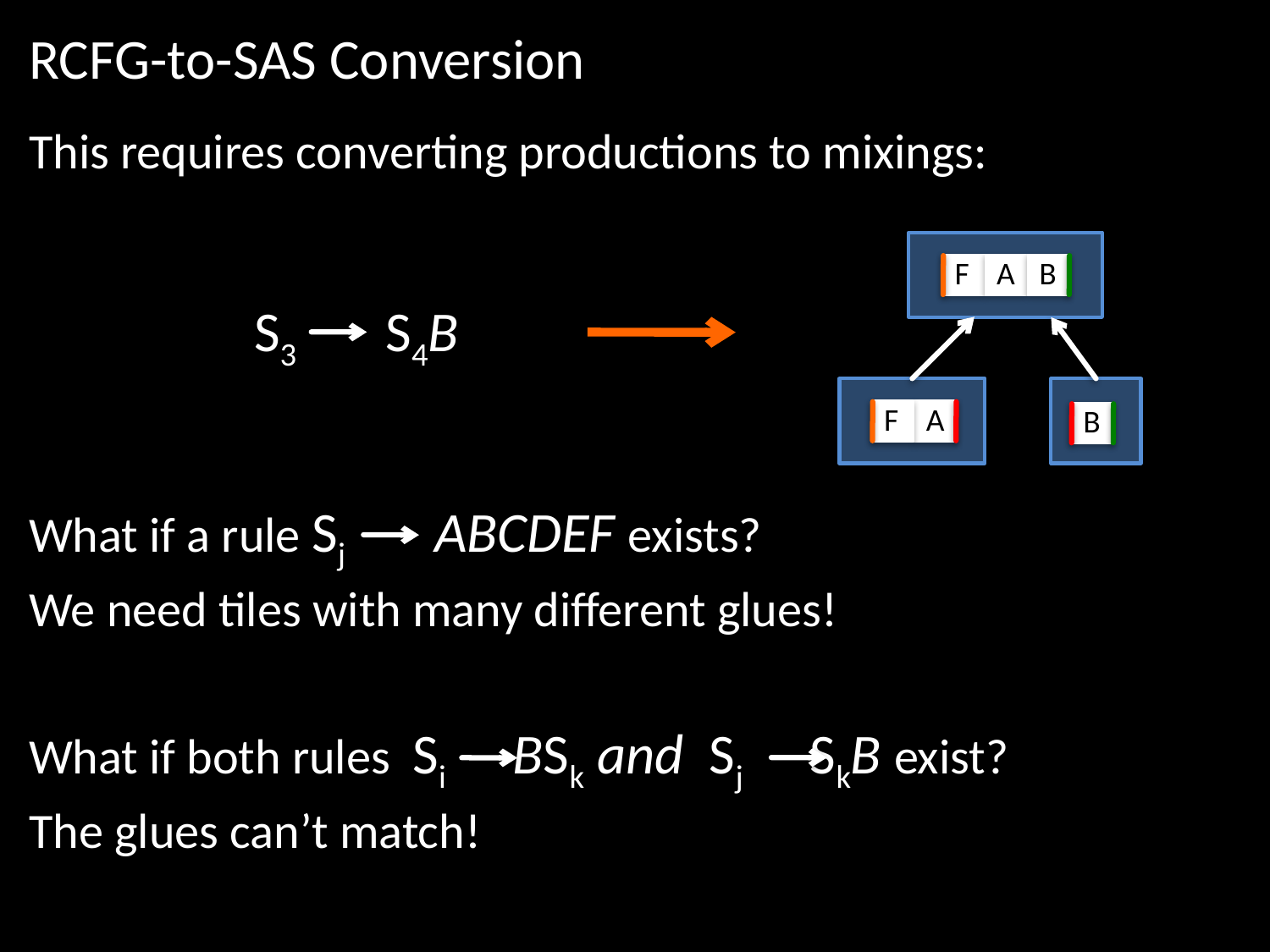

RCFG-to-SAS Conversion
This requires converting productions to mixings:

B
F
A

S3       S4B

F
A
B

What if a rule Sj       ABCDEF exists?
We need tiles with many different glues!
What if both rules  Si         BSk and  Sj         SkB exist?
The glues can’t match!